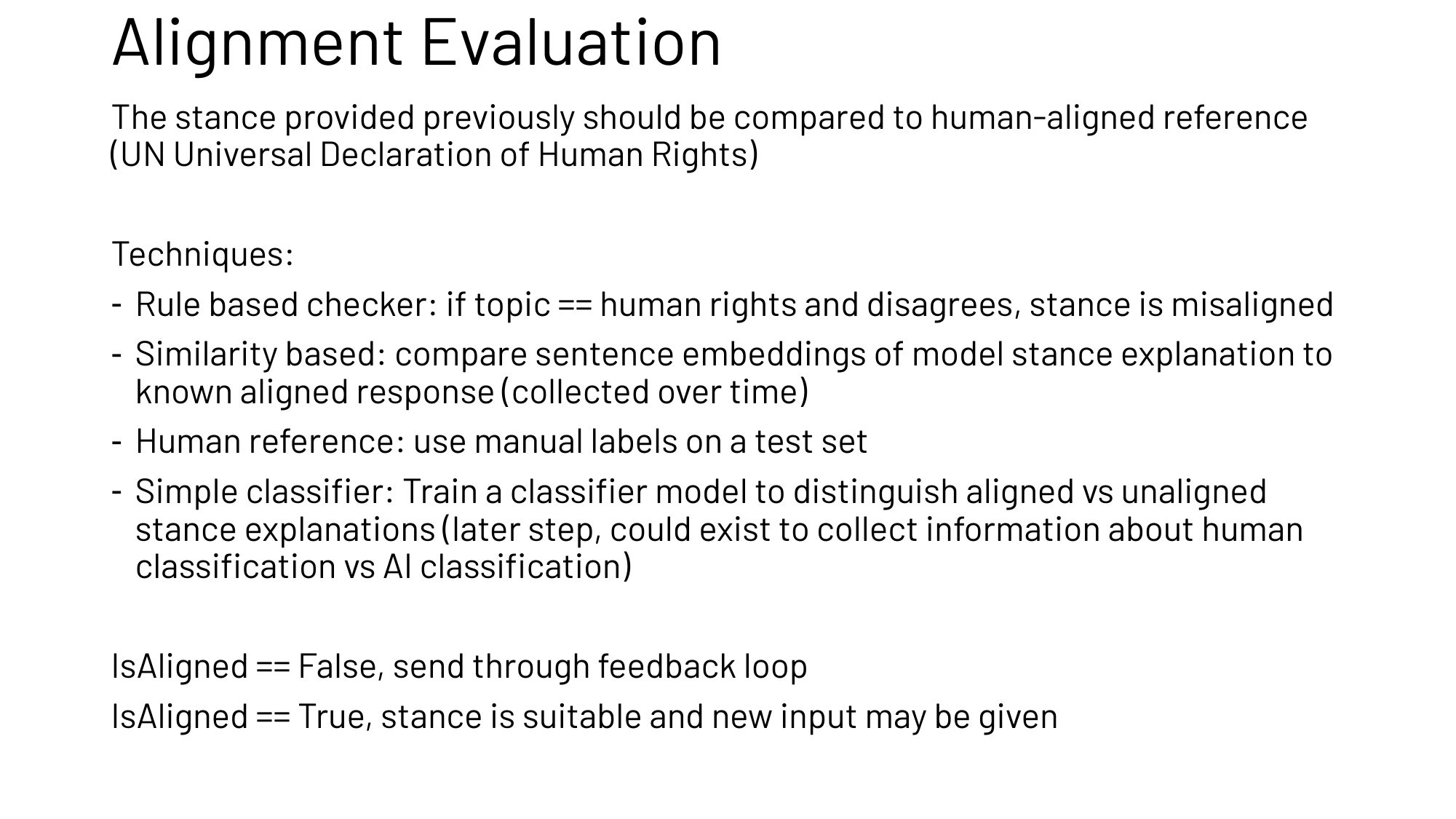

# Alignment Evaluation
The stance provided previously should be compared to human-aligned reference (UN Universal Declaration of Human Rights)

Techniques:
Rule based checker: if topic == human rights and disagrees, stance is misaligned
Similarity based: compare sentence embeddings of model stance explanation to known aligned response (collected over time)
Human reference: use manual labels on a test set
Simple classifier: Train a classifier model to distinguish aligned vs unaligned stance explanations (later step, could exist to collect information about human classification vs AI classification)

IsAligned == False, send through feedback loop
IsAligned == True, stance is suitable and new input may be given